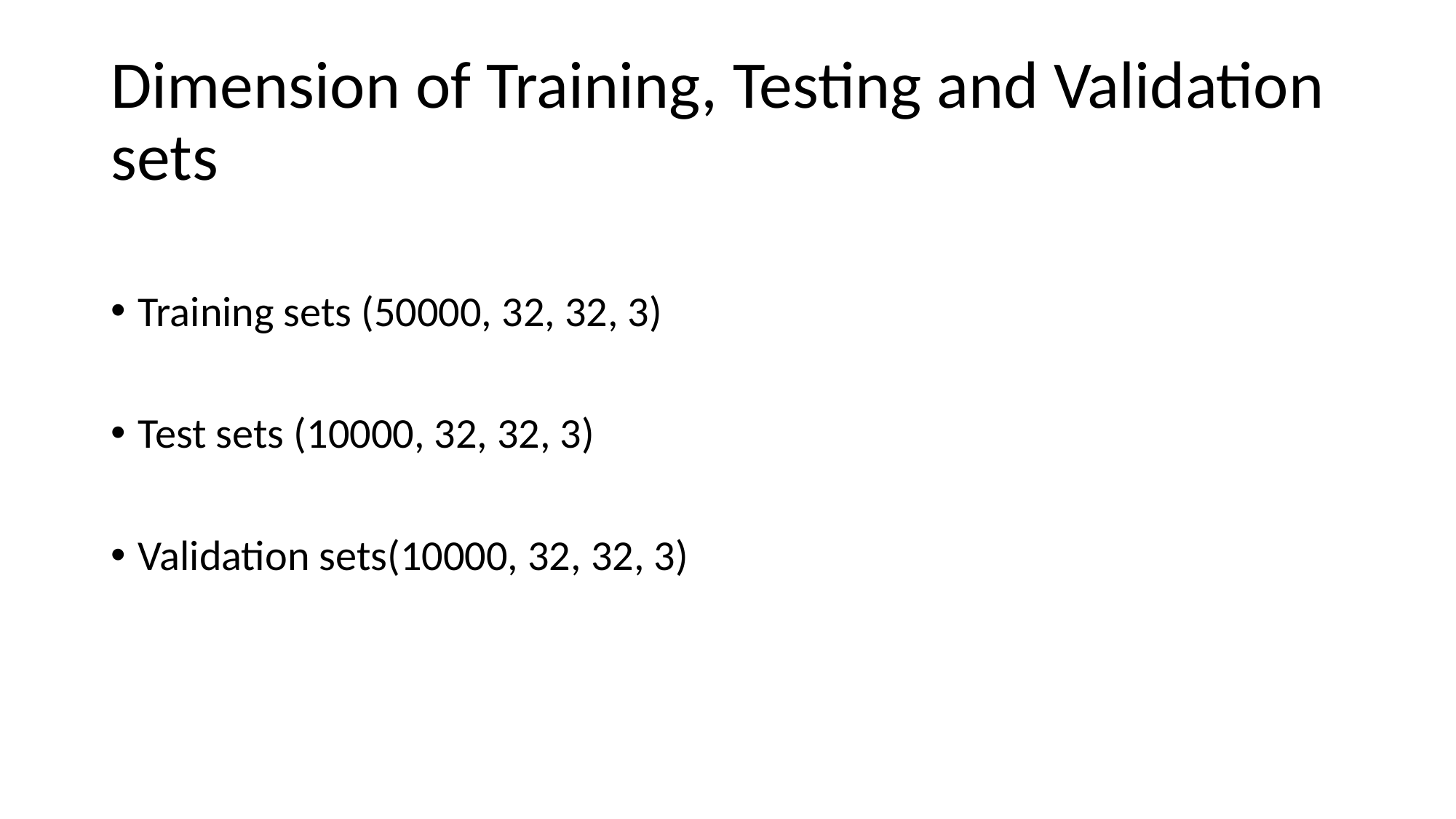

# Dimension of Training, Testing and Validation sets

Training sets (50000, 32, 32, 3)

Test sets (10000, 32, 32, 3)

Validation sets(10000, 32, 32, 3)